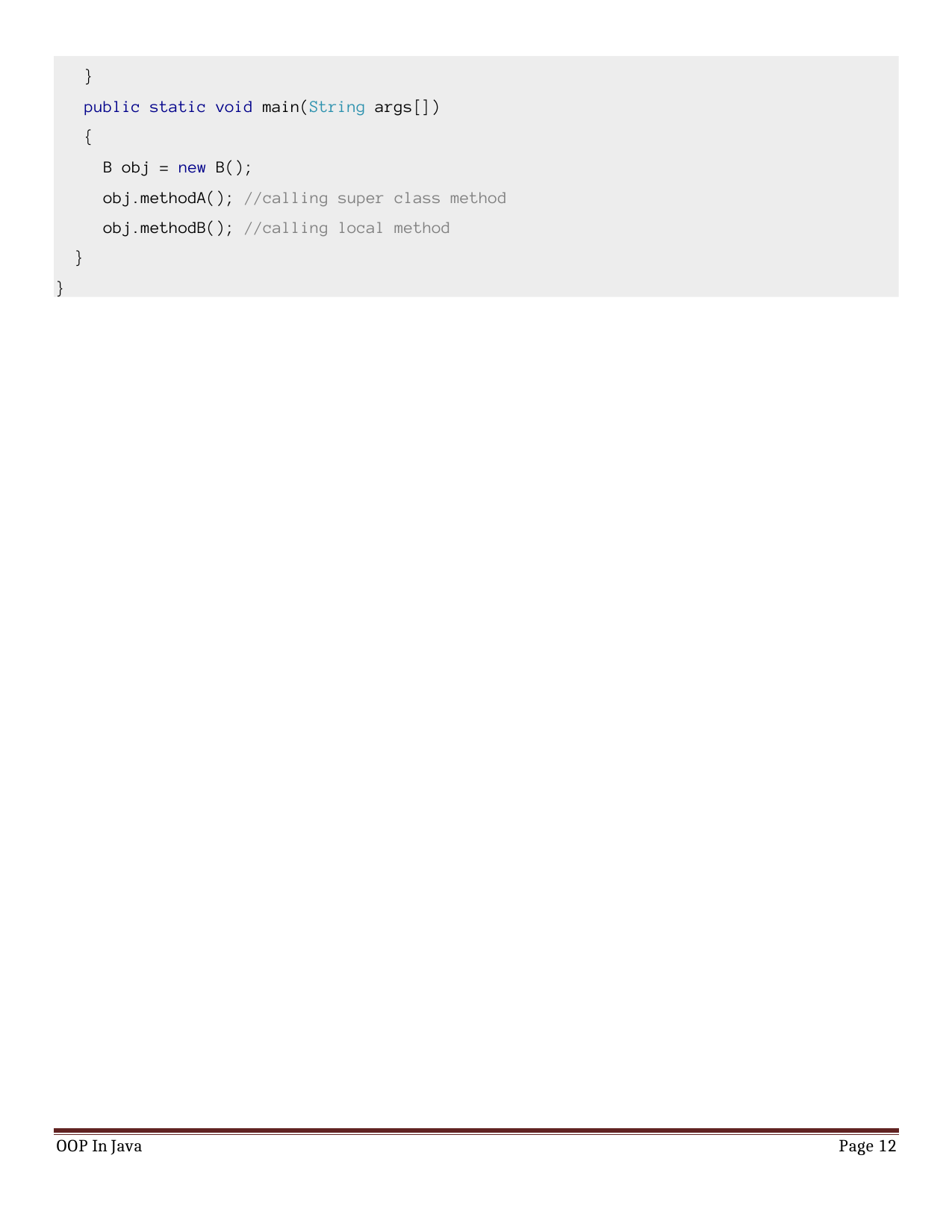

}
public static void main(String args[])
{
B obj = new B();
obj.methodA(); //calling super class method obj.methodB(); //calling local method
}
}
OOP In Java
Page 12